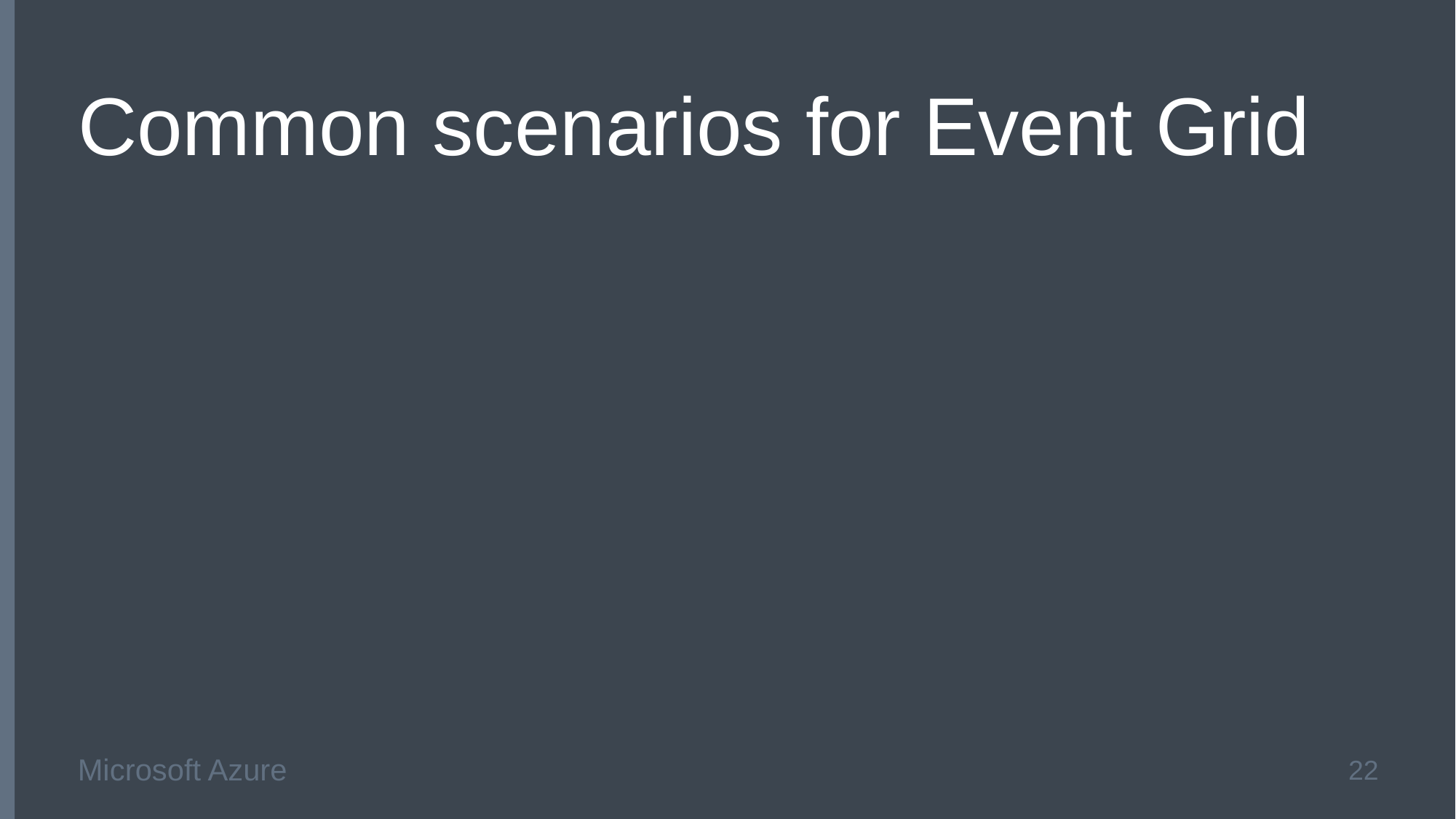

# Common scenarios for Event Grid
22